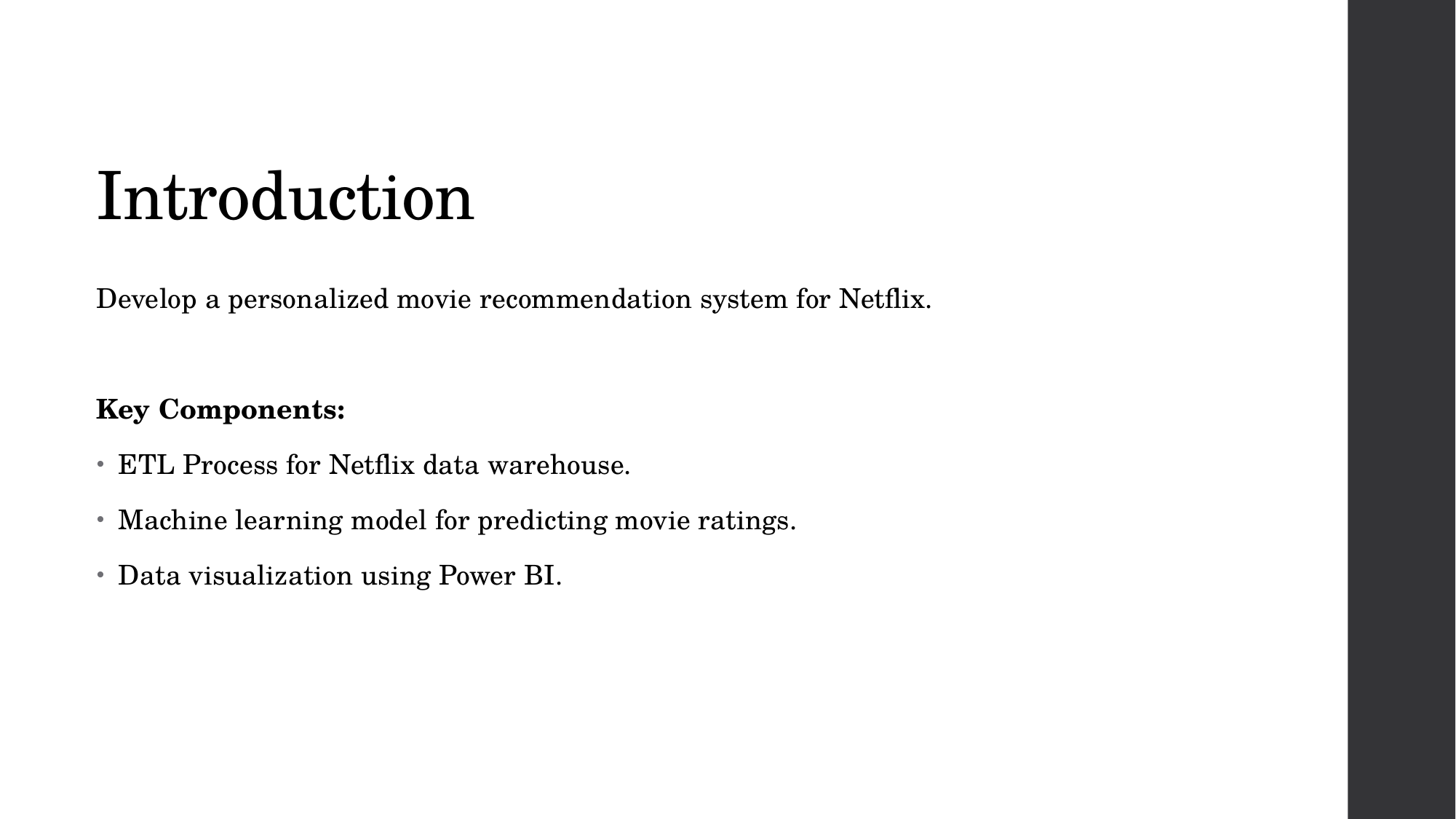

# Introduction
Develop a personalized movie recommendation system for Netflix.

Key Components:
ETL Process for Netflix data warehouse.
Machine learning model for predicting movie ratings.
Data visualization using Power BI.